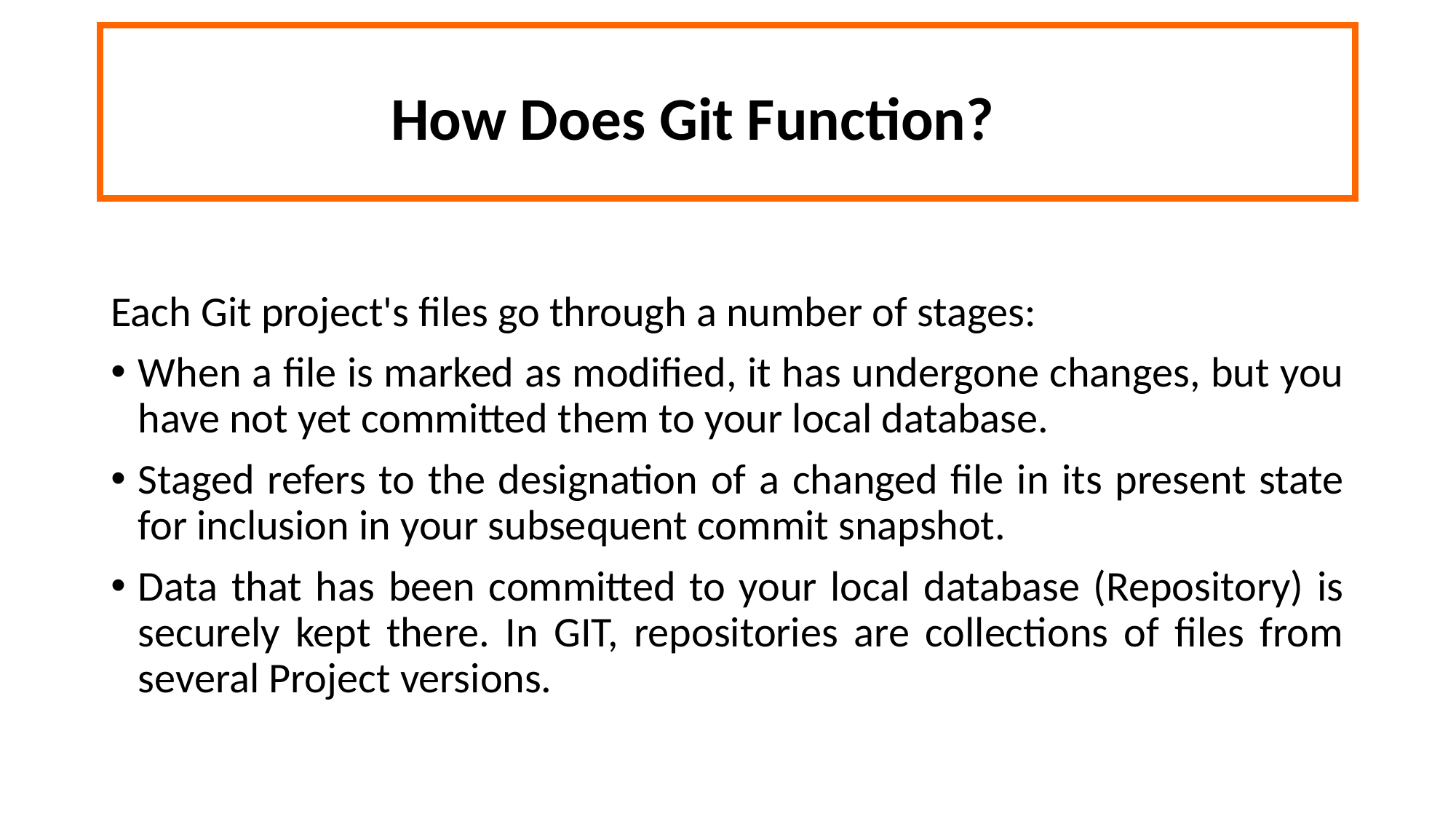

How Does Git Function?

Each Git project's files go through a number of stages:
When a file is marked as modified, it has undergone changes, but you have not yet committed them to your local database.
Staged refers to the designation of a changed file in its present state for inclusion in your subsequent commit snapshot.
Data that has been committed to your local database (Repository) is securely kept there. In GIT, repositories are collections of files from several Project versions.